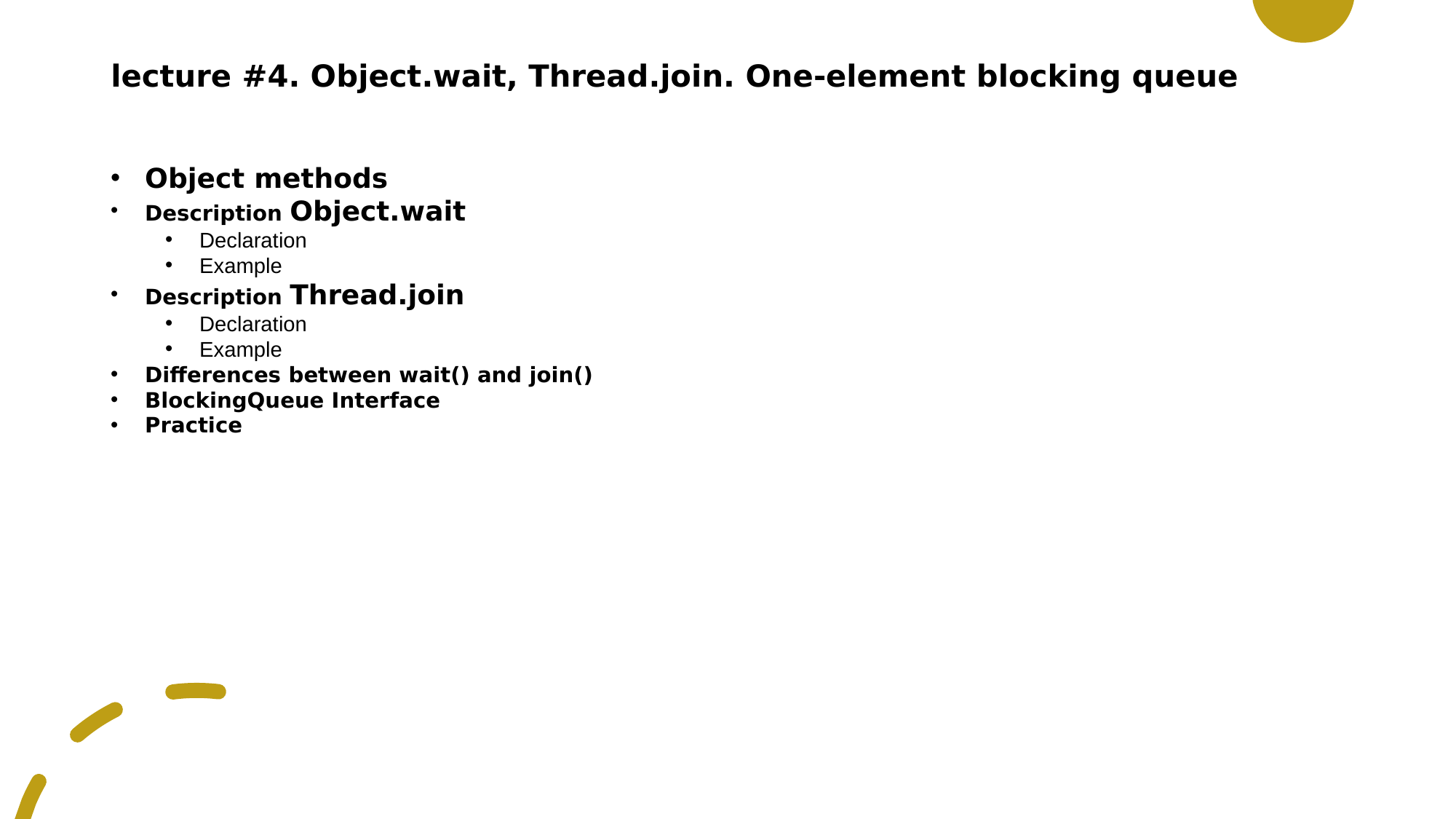

# lecture #4. Object.wait, Thread.join. One-element blocking queue
Object methods
Description Object.wait
Declaration
Example
Description Thread.join
Declaration
Example
Differences between wait() and join()
BlockingQueue Interface
Practice